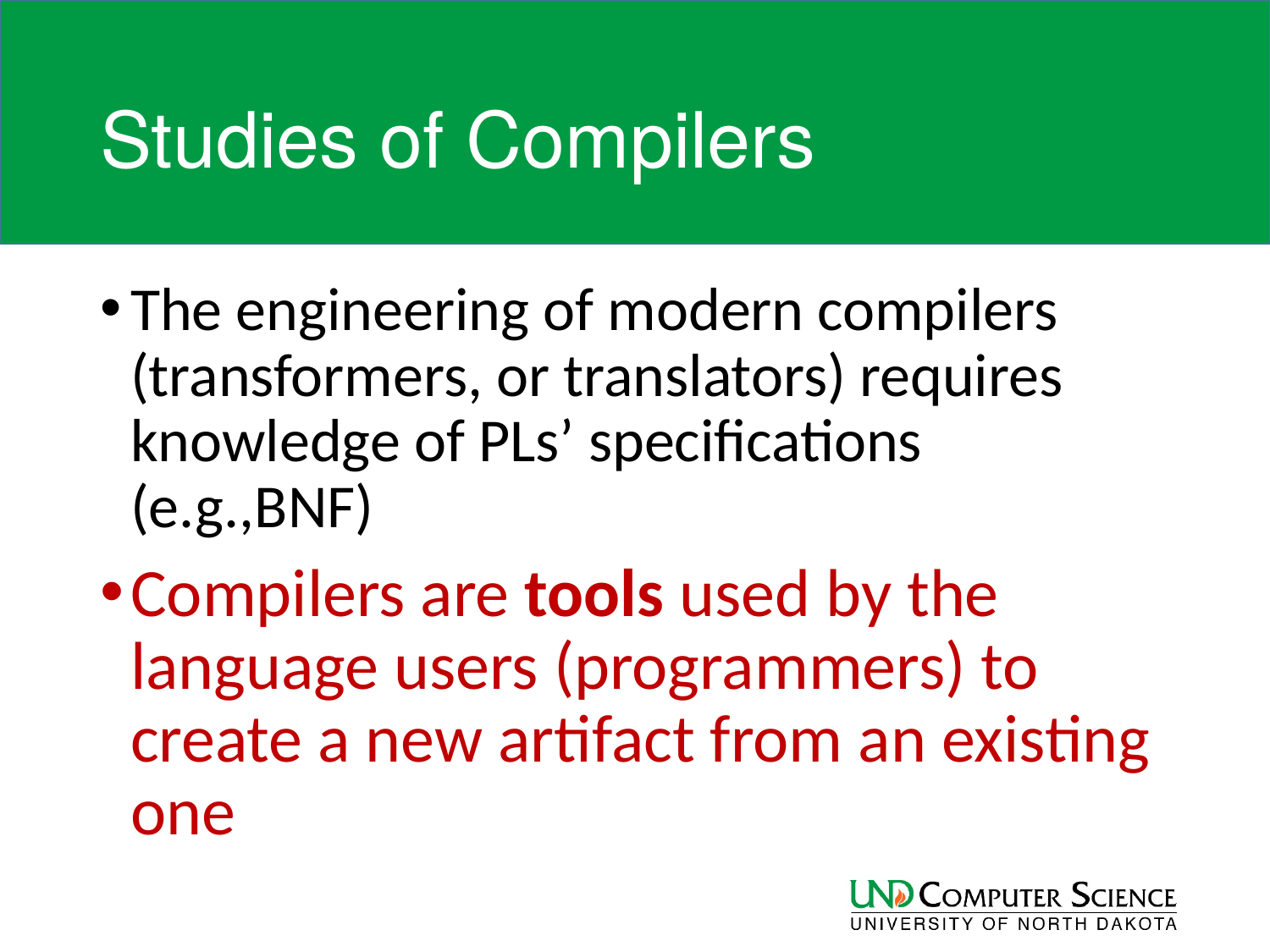

# Studies of Compilers
The engineering of modern compilers (transformers, or translators) requires knowledge of PLs’ specifications (e.g.,BNF)
Compilers are tools used by the language users (programmers) to create a new artifact from an existing one